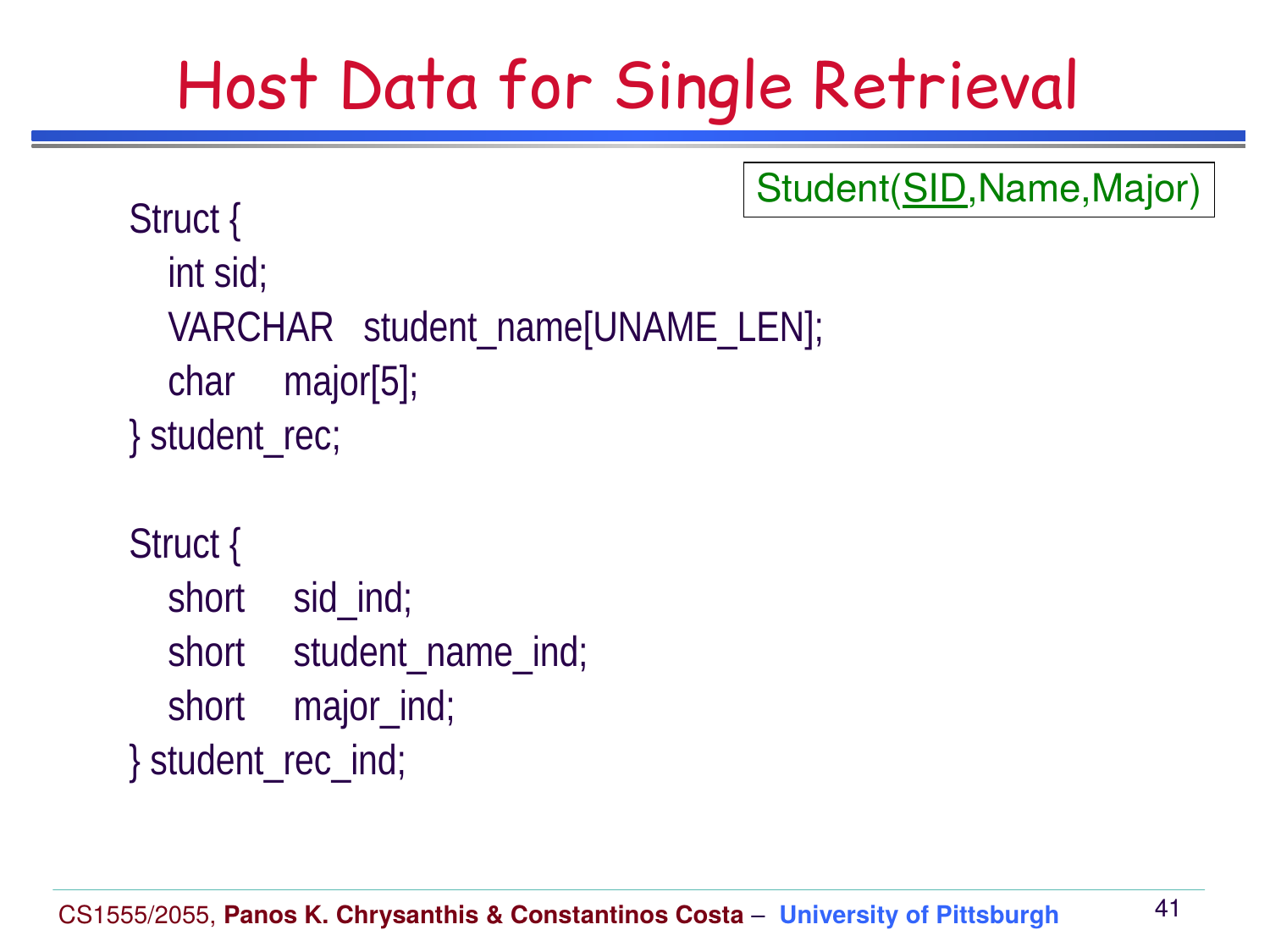

# Host Data for Single Retrieval
Student(SID,Name,Major)
Struct {
    int sid;
    VARCHAR   student_name[UNAME_LEN];
    char     major[5];
} student_rec;

Struct {
    short     sid_ind;
    short     student_name_ind;
    short     major_ind;
} student_rec_ind;